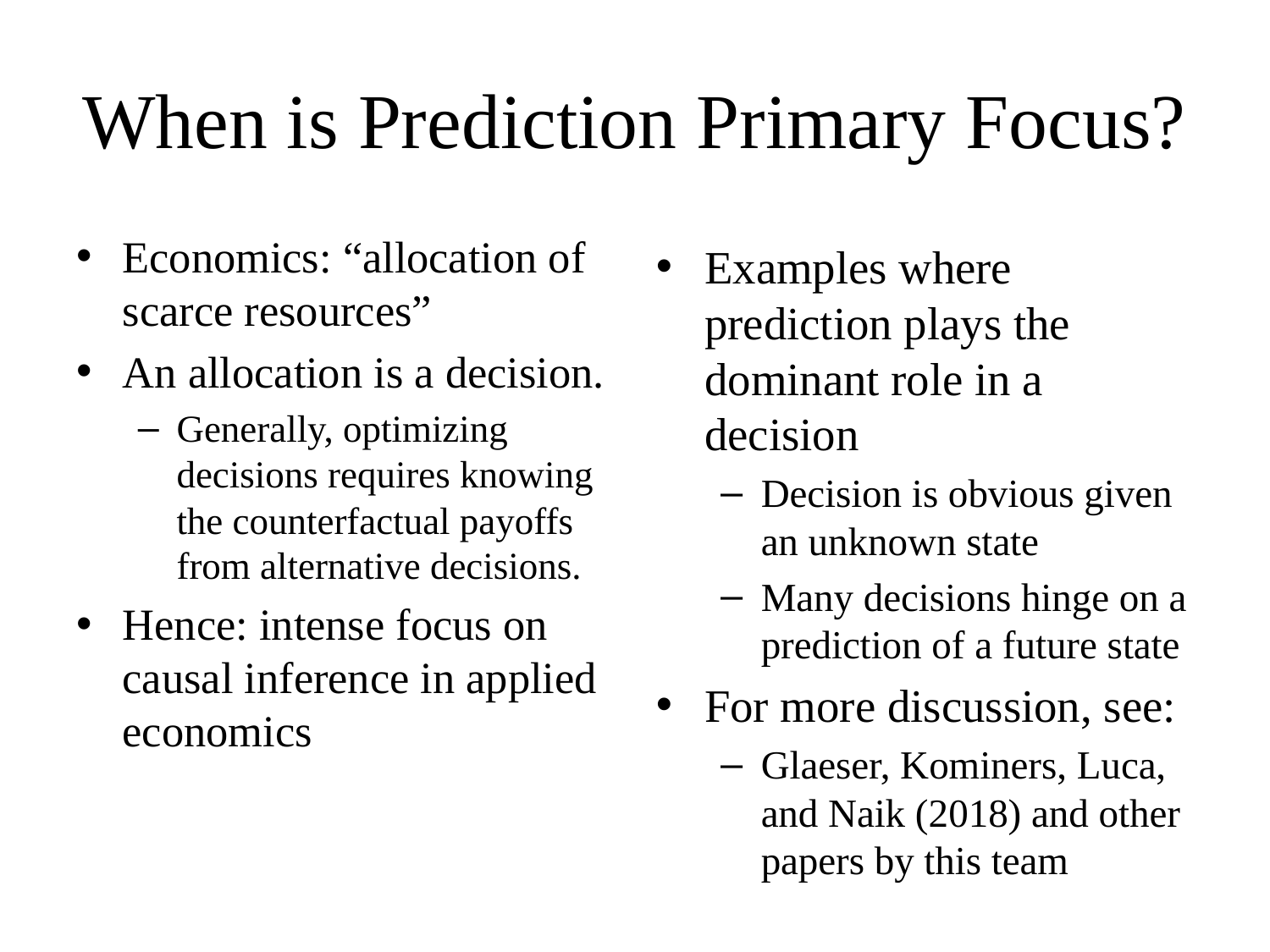

# When is Prediction Primary Focus?
Economics: “allocation of scarce resources”
An allocation is a decision.
Generally, optimizing decisions requires knowing the counterfactual payoffs from alternative decisions.
Hence: intense focus on causal inference in applied economics
Examples where prediction plays the dominant role in a decision
Decision is obvious given an unknown state
Many decisions hinge on a prediction of a future state
For more discussion, see:
Glaeser, Kominers, Luca, and Naik (2018) and other papers by this team